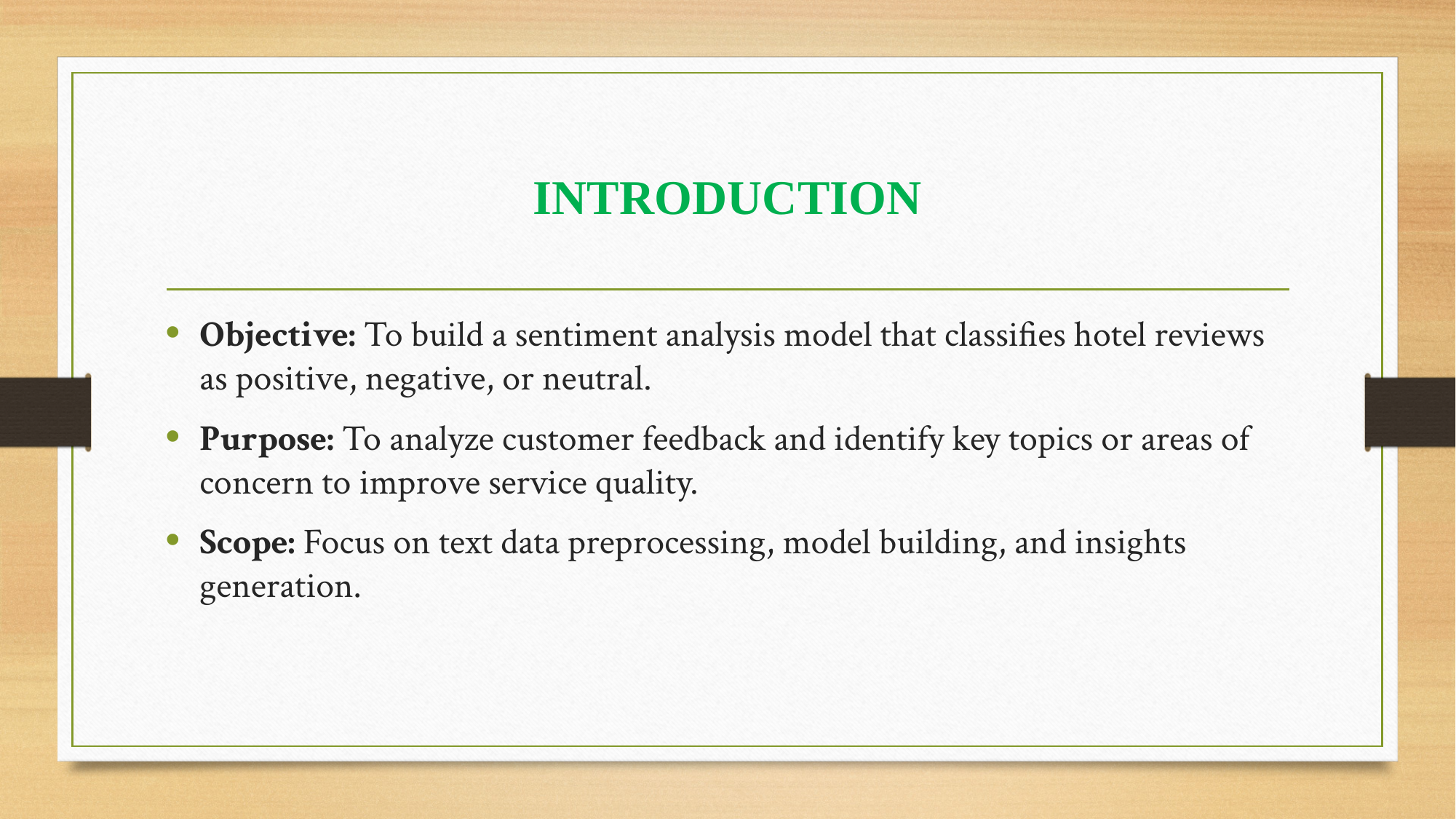

# INTRODUCTION
Objective: To build a sentiment analysis model that classifies hotel reviews as positive, negative, or neutral.
Purpose: To analyze customer feedback and identify key topics or areas of concern to improve service quality.
Scope: Focus on text data preprocessing, model building, and insights generation.